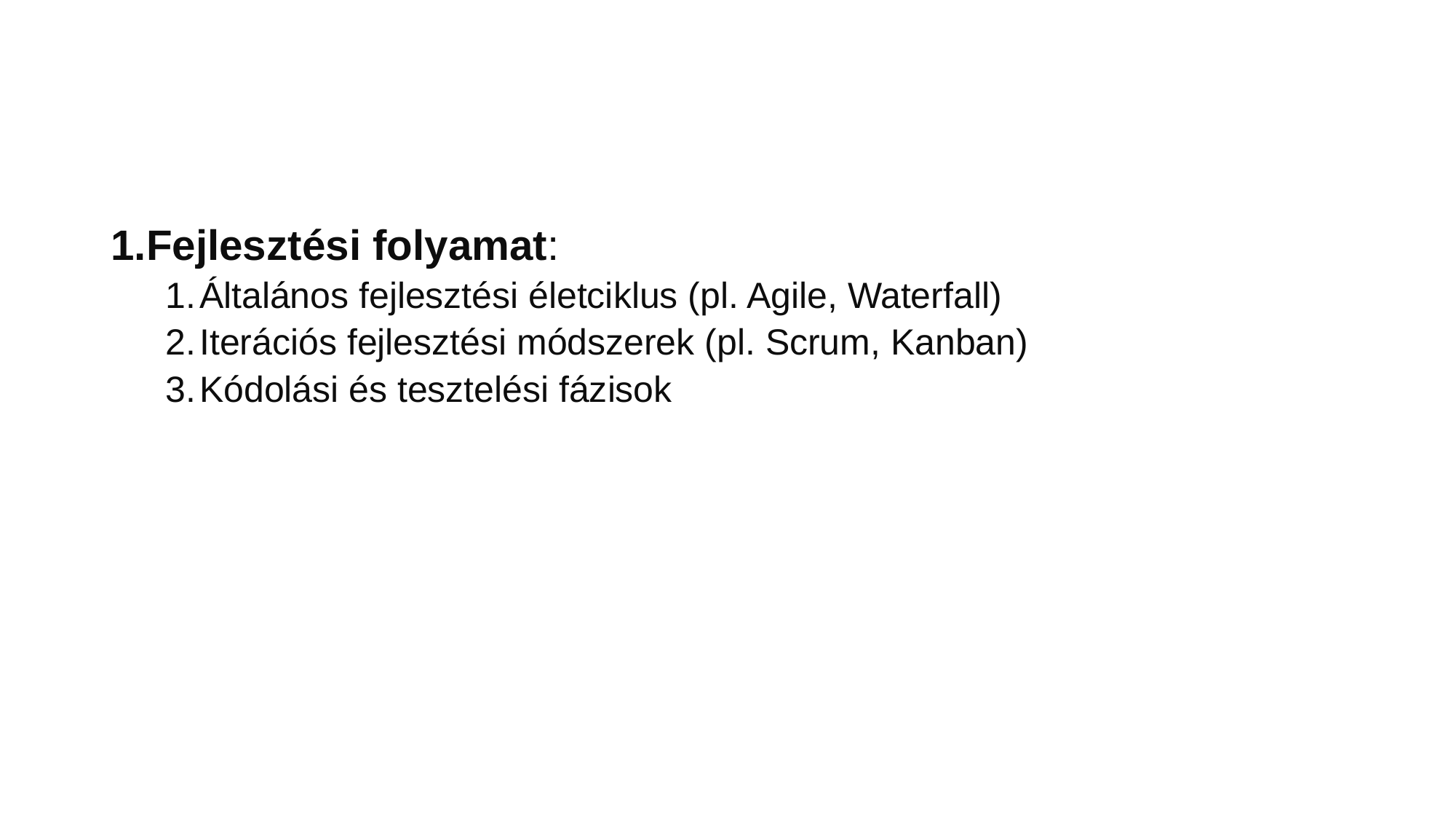

#
Fejlesztési folyamat:
Általános fejlesztési életciklus (pl. Agile, Waterfall)
Iterációs fejlesztési módszerek (pl. Scrum, Kanban)
Kódolási és tesztelési fázisok